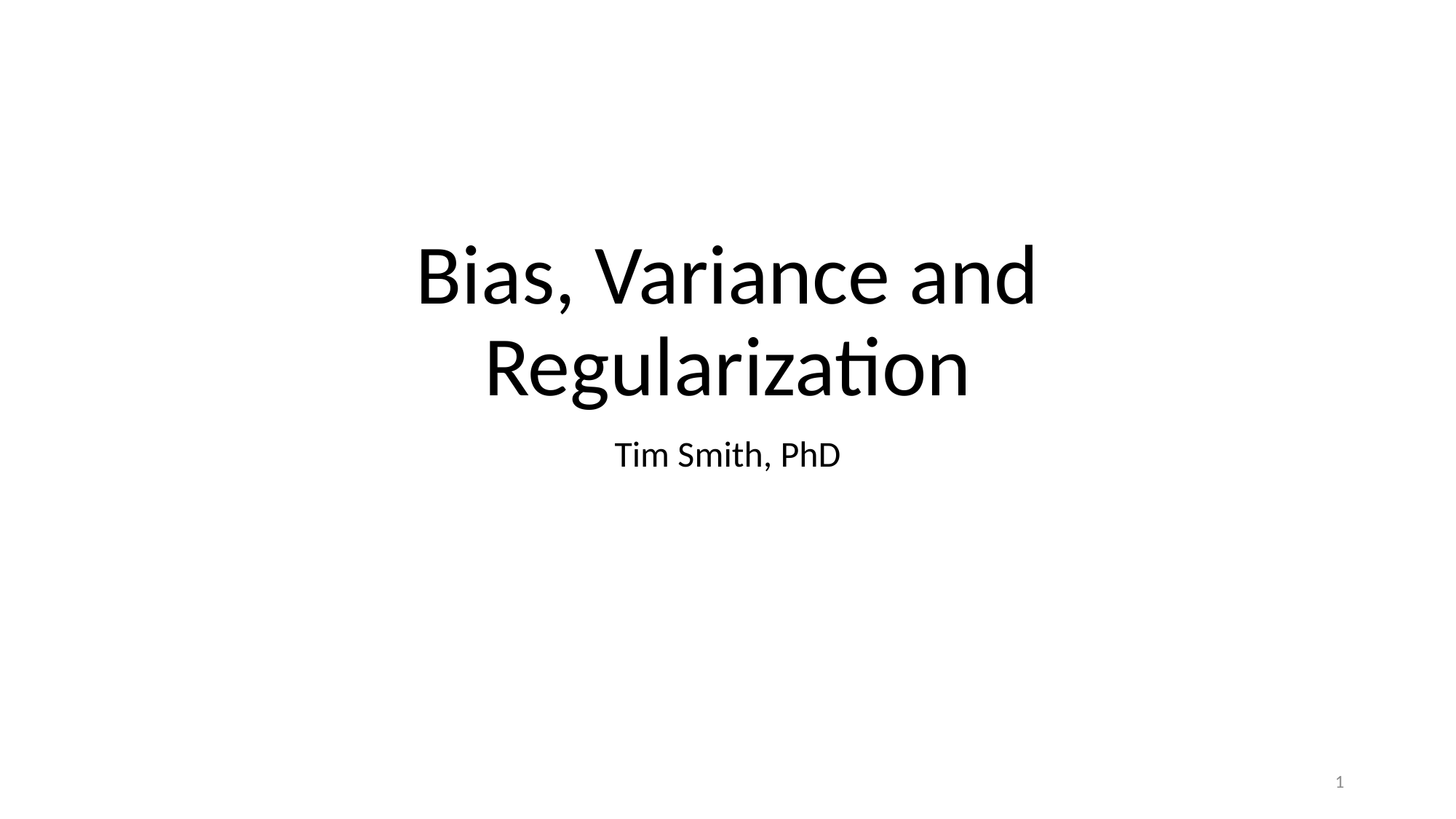

# Bias, Variance and Regularization
Tim Smith, PhD
1